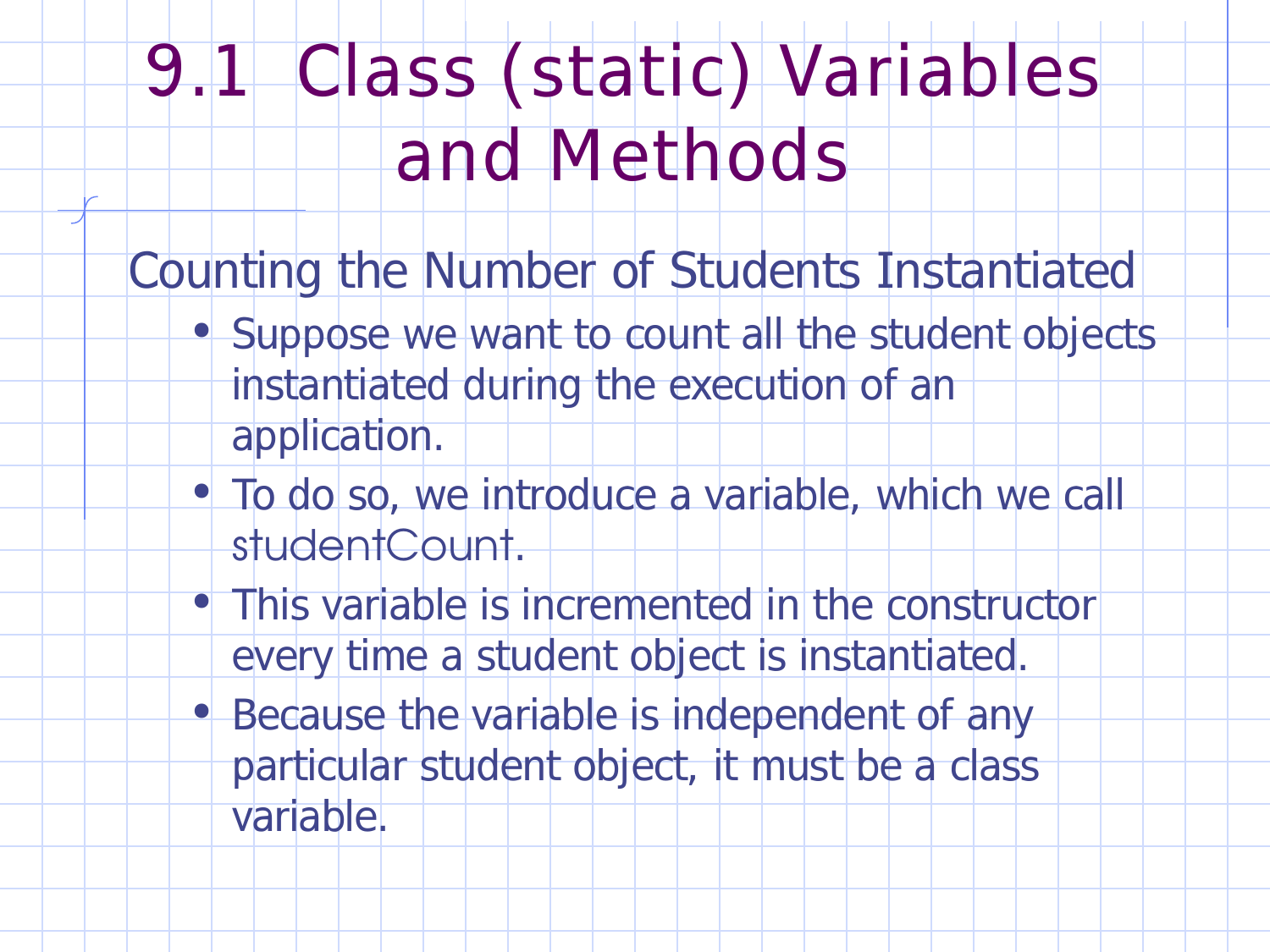

# 9.1  Class (static) Variables and Methods
Counting the Number of Students Instantiated
Suppose we want to count all the student objects instantiated during the execution of an application.
To do so, we introduce a variable, which we call studentCount.
This variable is incremented in the constructor every time a student object is instantiated.
Because the variable is independent of any particular student object, it must be a class variable.